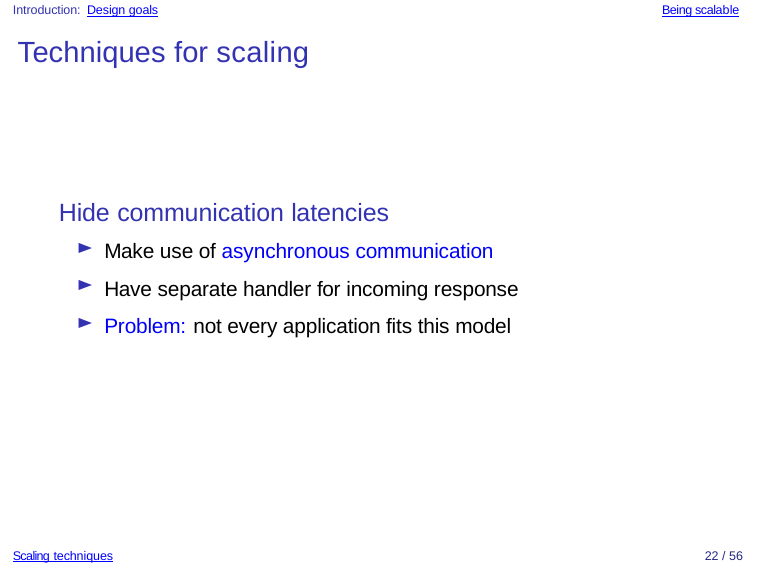

Introduction: Design goals
Being scalable
Techniques for scaling
Hide communication latencies
Make use of asynchronous communication
Have separate handler for incoming response
Problem: not every application fits this model
Scaling techniques
22 / 56